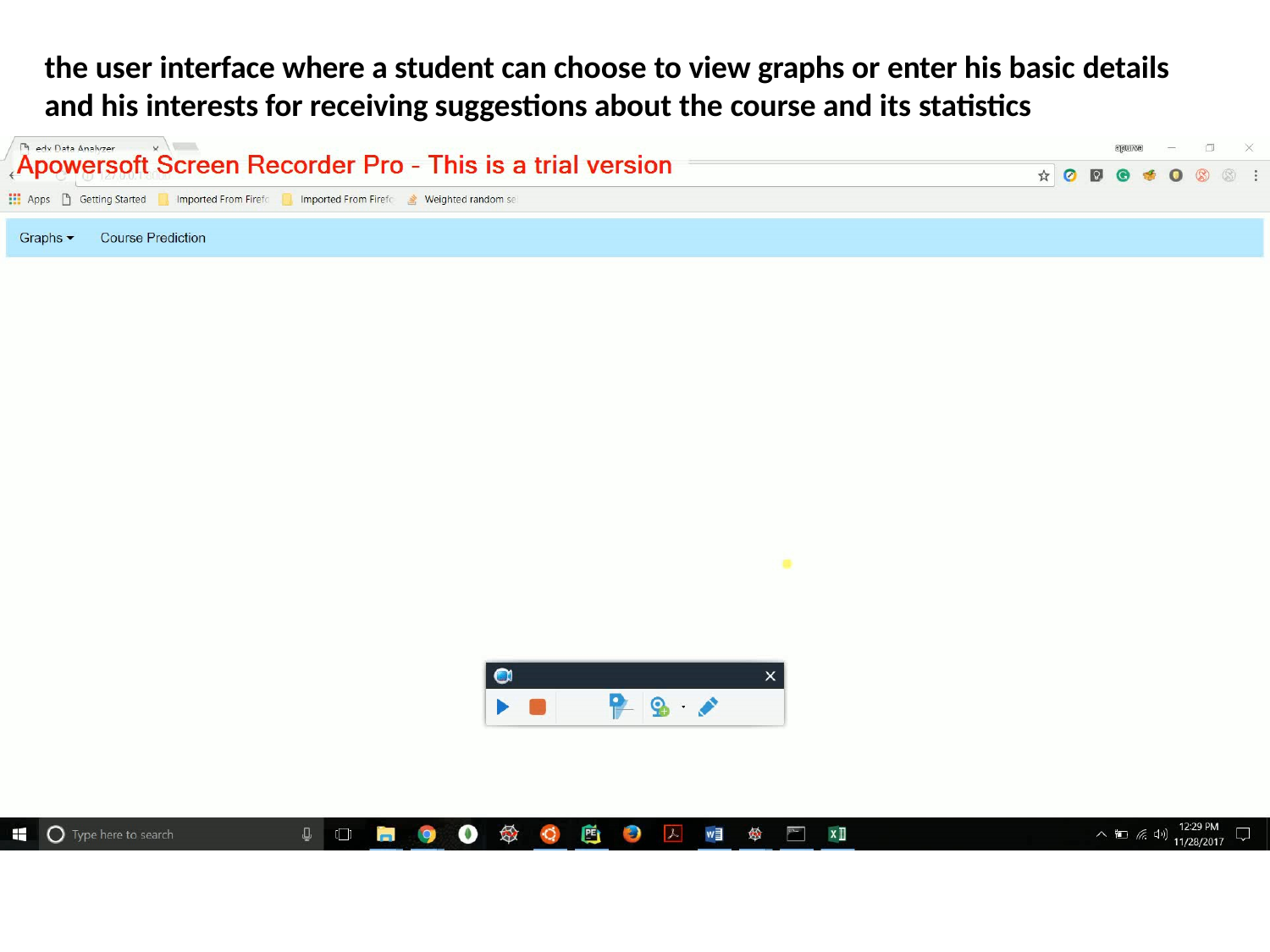

the user interface where a student can choose to view graphs or enter his basic details  and his interests for receiving suggestions about the course and its statistics